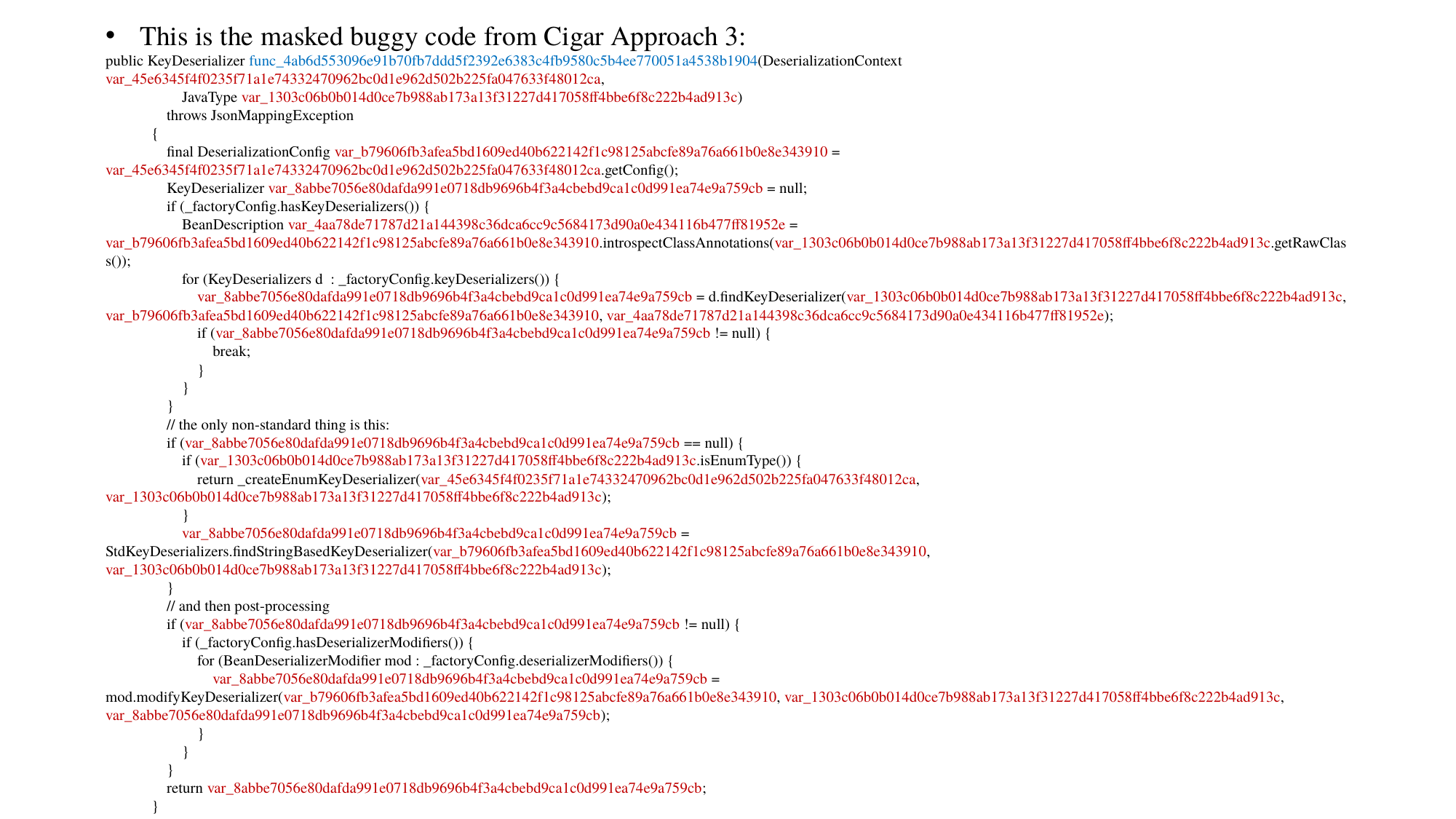

This is the masked buggy code from Cigar Approach 3:
public KeyDeserializer func_4ab6d553096e91b70fb7ddd5f2392e6383c4fb9580c5b4ee770051a4538b1904(DeserializationContext var_45e6345f4f0235f71a1e74332470962bc0d1e962d502b225fa047633f48012ca,
                    JavaType var_1303c06b0b014d0ce7b988ab173a13f31227d417058ff4bbe6f8c222b4ad913c)
                throws JsonMappingException
            {
                final DeserializationConfig var_b79606fb3afea5bd1609ed40b622142f1c98125abcfe89a76a661b0e8e343910 = var_45e6345f4f0235f71a1e74332470962bc0d1e962d502b225fa047633f48012ca.getConfig();
                KeyDeserializer var_8abbe7056e80dafda991e0718db9696b4f3a4cbebd9ca1c0d991ea74e9a759cb = null;
                if (_factoryConfig.hasKeyDeserializers()) {
                    BeanDescription var_4aa78de71787d21a144398c36dca6cc9c5684173d90a0e434116b477ff81952e = var_b79606fb3afea5bd1609ed40b622142f1c98125abcfe89a76a661b0e8e343910.introspectClassAnnotations(var_1303c06b0b014d0ce7b988ab173a13f31227d417058ff4bbe6f8c222b4ad913c.getRawClass());
                    for (KeyDeserializers d  : _factoryConfig.keyDeserializers()) {
                        var_8abbe7056e80dafda991e0718db9696b4f3a4cbebd9ca1c0d991ea74e9a759cb = d.findKeyDeserializer(var_1303c06b0b014d0ce7b988ab173a13f31227d417058ff4bbe6f8c222b4ad913c, var_b79606fb3afea5bd1609ed40b622142f1c98125abcfe89a76a661b0e8e343910, var_4aa78de71787d21a144398c36dca6cc9c5684173d90a0e434116b477ff81952e);
                        if (var_8abbe7056e80dafda991e0718db9696b4f3a4cbebd9ca1c0d991ea74e9a759cb != null) {
                            break;
                        }
                    }
                }
                // the only non-standard thing is this:
                if (var_8abbe7056e80dafda991e0718db9696b4f3a4cbebd9ca1c0d991ea74e9a759cb == null) {
                    if (var_1303c06b0b014d0ce7b988ab173a13f31227d417058ff4bbe6f8c222b4ad913c.isEnumType()) {
                        return _createEnumKeyDeserializer(var_45e6345f4f0235f71a1e74332470962bc0d1e962d502b225fa047633f48012ca, var_1303c06b0b014d0ce7b988ab173a13f31227d417058ff4bbe6f8c222b4ad913c);
                    }
                    var_8abbe7056e80dafda991e0718db9696b4f3a4cbebd9ca1c0d991ea74e9a759cb = StdKeyDeserializers.findStringBasedKeyDeserializer(var_b79606fb3afea5bd1609ed40b622142f1c98125abcfe89a76a661b0e8e343910, var_1303c06b0b014d0ce7b988ab173a13f31227d417058ff4bbe6f8c222b4ad913c);
                }
                // and then post-processing
                if (var_8abbe7056e80dafda991e0718db9696b4f3a4cbebd9ca1c0d991ea74e9a759cb != null) {
                    if (_factoryConfig.hasDeserializerModifiers()) {
                        for (BeanDeserializerModifier mod : _factoryConfig.deserializerModifiers()) {
                            var_8abbe7056e80dafda991e0718db9696b4f3a4cbebd9ca1c0d991ea74e9a759cb = mod.modifyKeyDeserializer(var_b79606fb3afea5bd1609ed40b622142f1c98125abcfe89a76a661b0e8e343910, var_1303c06b0b014d0ce7b988ab173a13f31227d417058ff4bbe6f8c222b4ad913c, var_8abbe7056e80dafda991e0718db9696b4f3a4cbebd9ca1c0d991ea74e9a759cb);
                        }
                    }
                }
                return var_8abbe7056e80dafda991e0718db9696b4f3a4cbebd9ca1c0d991ea74e9a759cb;
            }
# Findings: Correction of masked values